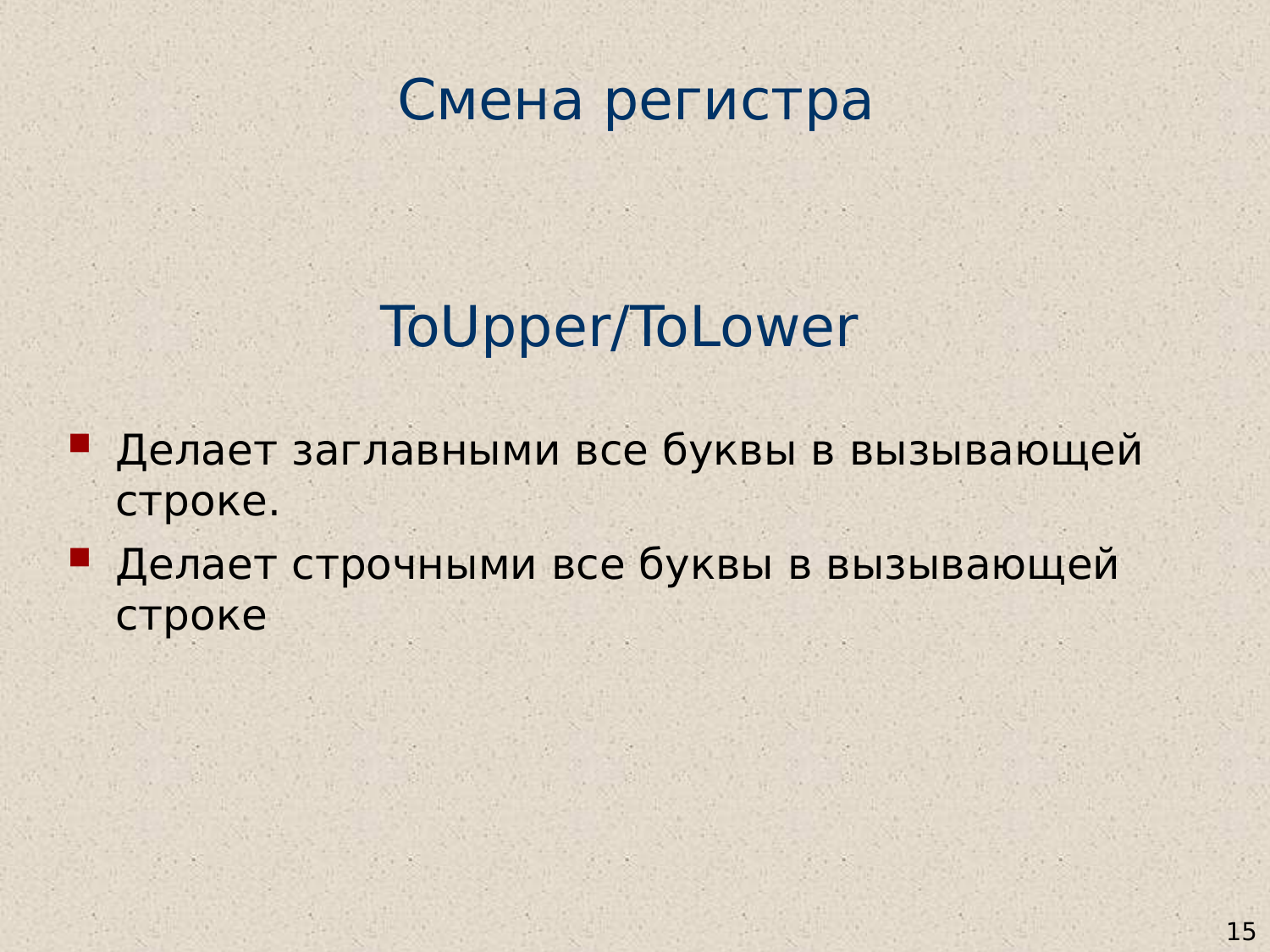

Смена регистра
# ToUpper/ToLower
Делает заглавными все буквы в вызывающей строке.
Делает строчными все буквы в вызывающей строке
15